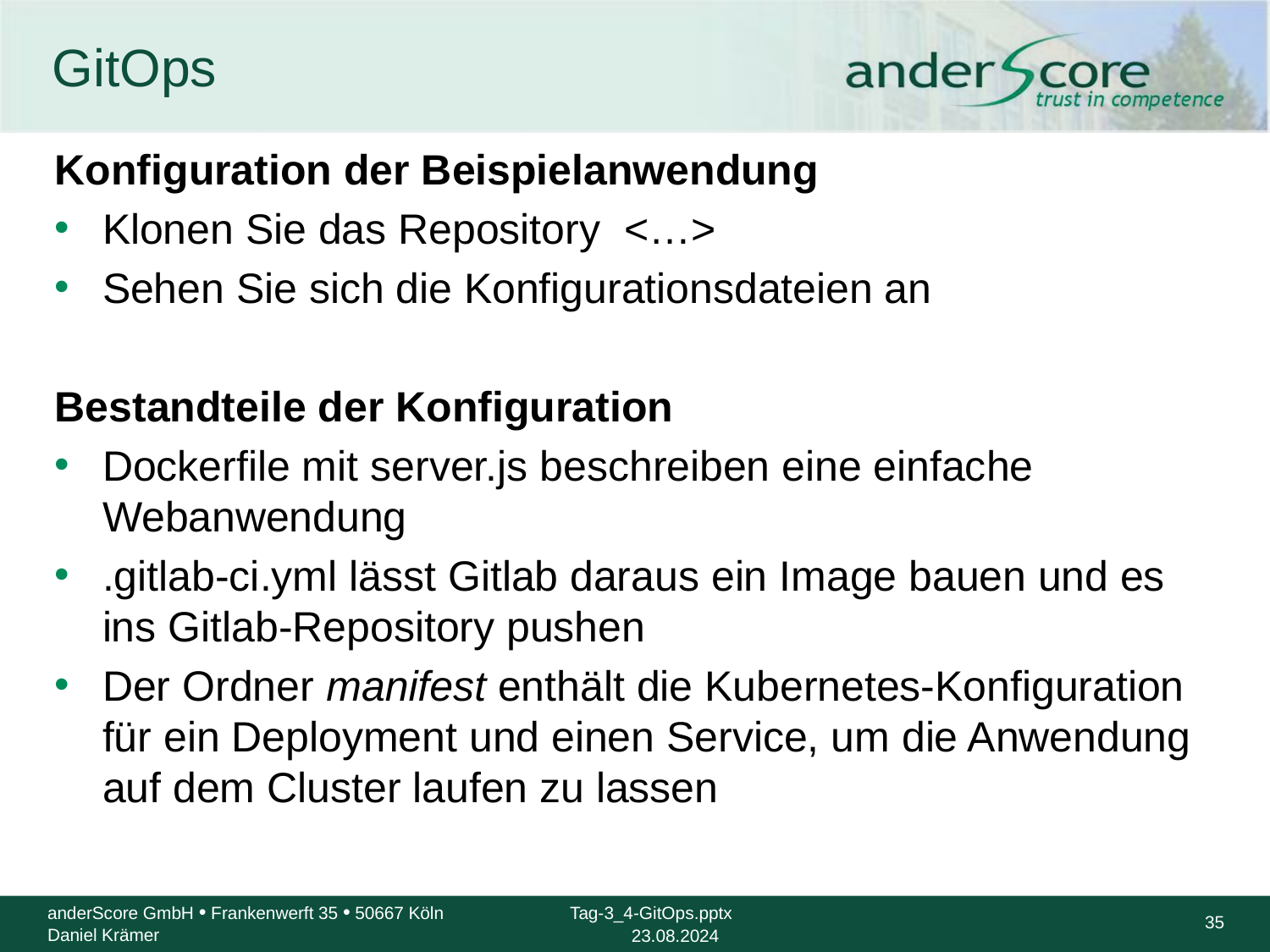

# GitOps
Konfiguration der Beispielanwendung
Klonen Sie das Repository  <…>
Sehen Sie sich die Konfigurationsdateien an

Bestandteile der Konfiguration
Dockerfile mit server.js beschreiben eine einfache Webanwendung
.gitlab-ci.yml lässt Gitlab daraus ein Image bauen und es ins Gitlab-Repository pushen
Der Ordner manifest enthält die Kubernetes-Konfiguration für ein Deployment und einen Service, um die Anwendung auf dem Cluster laufen zu lassen

Pushen sie es in Ihr Gitlab Remote